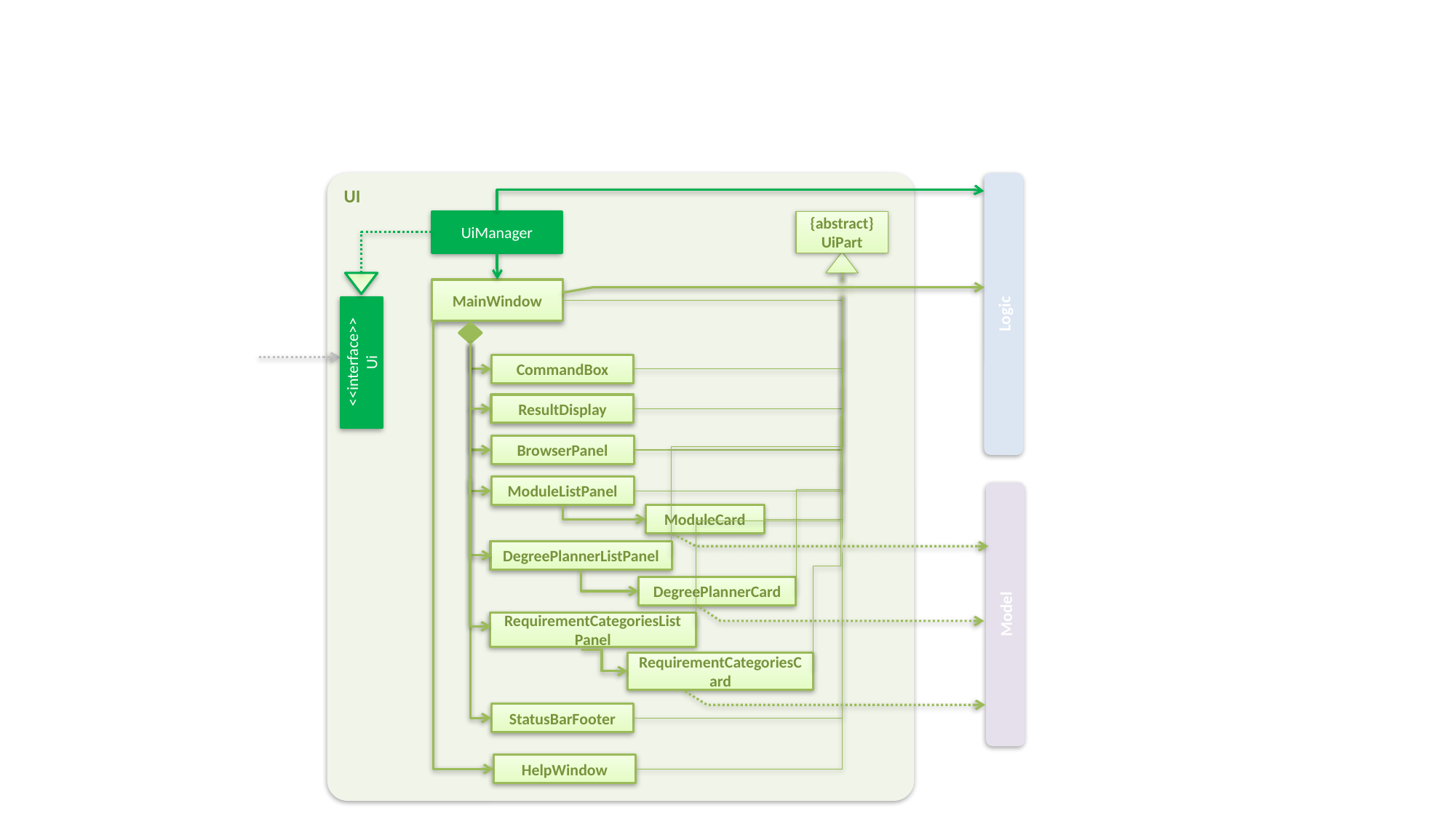

UI
UiManager
{abstract}
UiPart

MainWindow

Logic

<<interface>>
Ui
CommandBox
ResultDisplay
BrowserPanel
ModuleListPanel
ModuleCard

DegreePlannerListPanel
DegreePlannerCard
Model

RequirementCategoriesListPanel
RequirementCategoriesCard

StatusBarFooter
HelpWindow